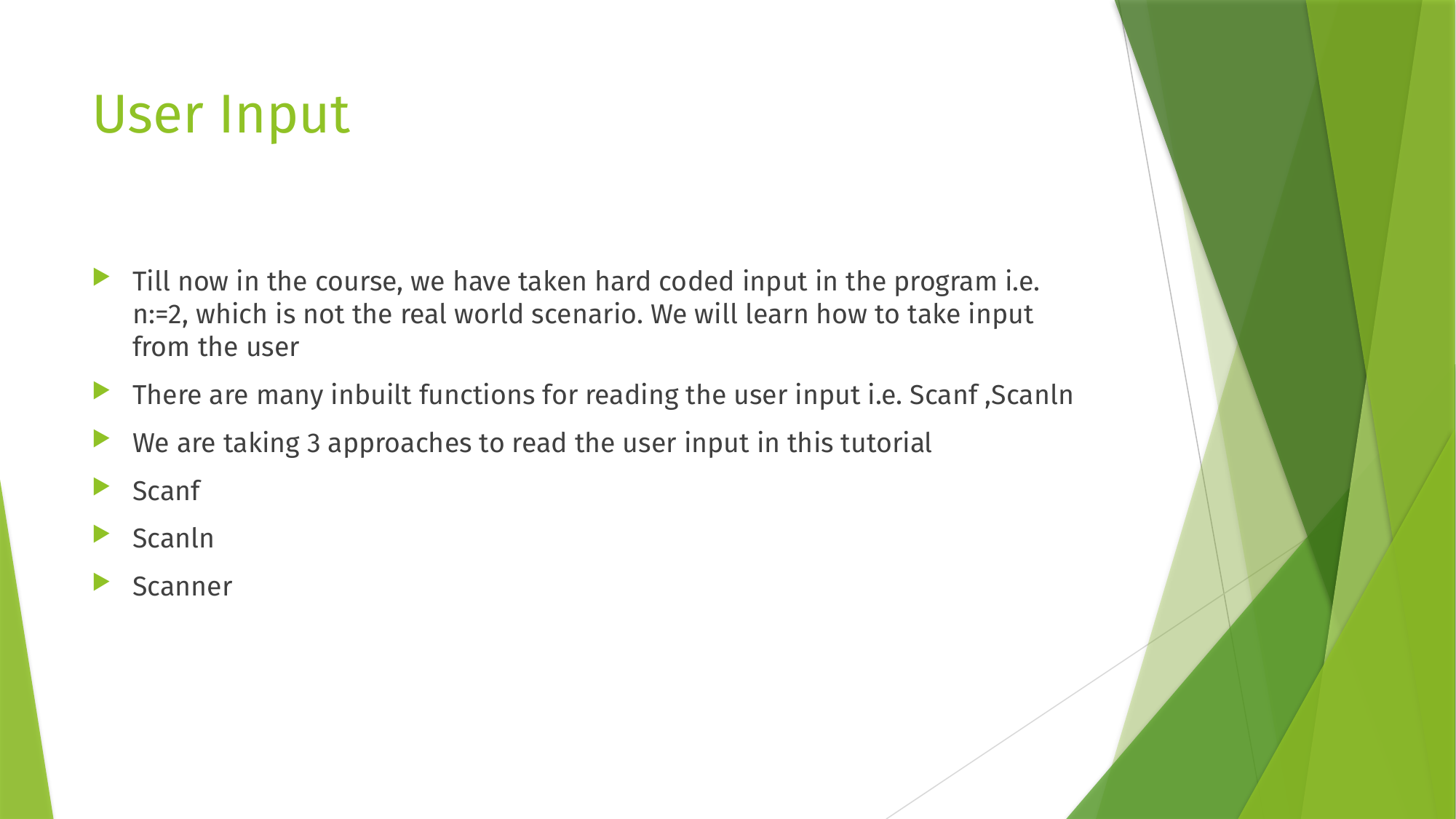

# User Input
Till now in the course, we have taken hard coded input in the program i.e. n:=2, which is not the real world scenario. We will learn how to take input from the user
There are many inbuilt functions for reading the user input i.e. Scanf ,Scanln
We are taking 3 approaches to read the user input in this tutorial
Scanf
Scanln
Scanner